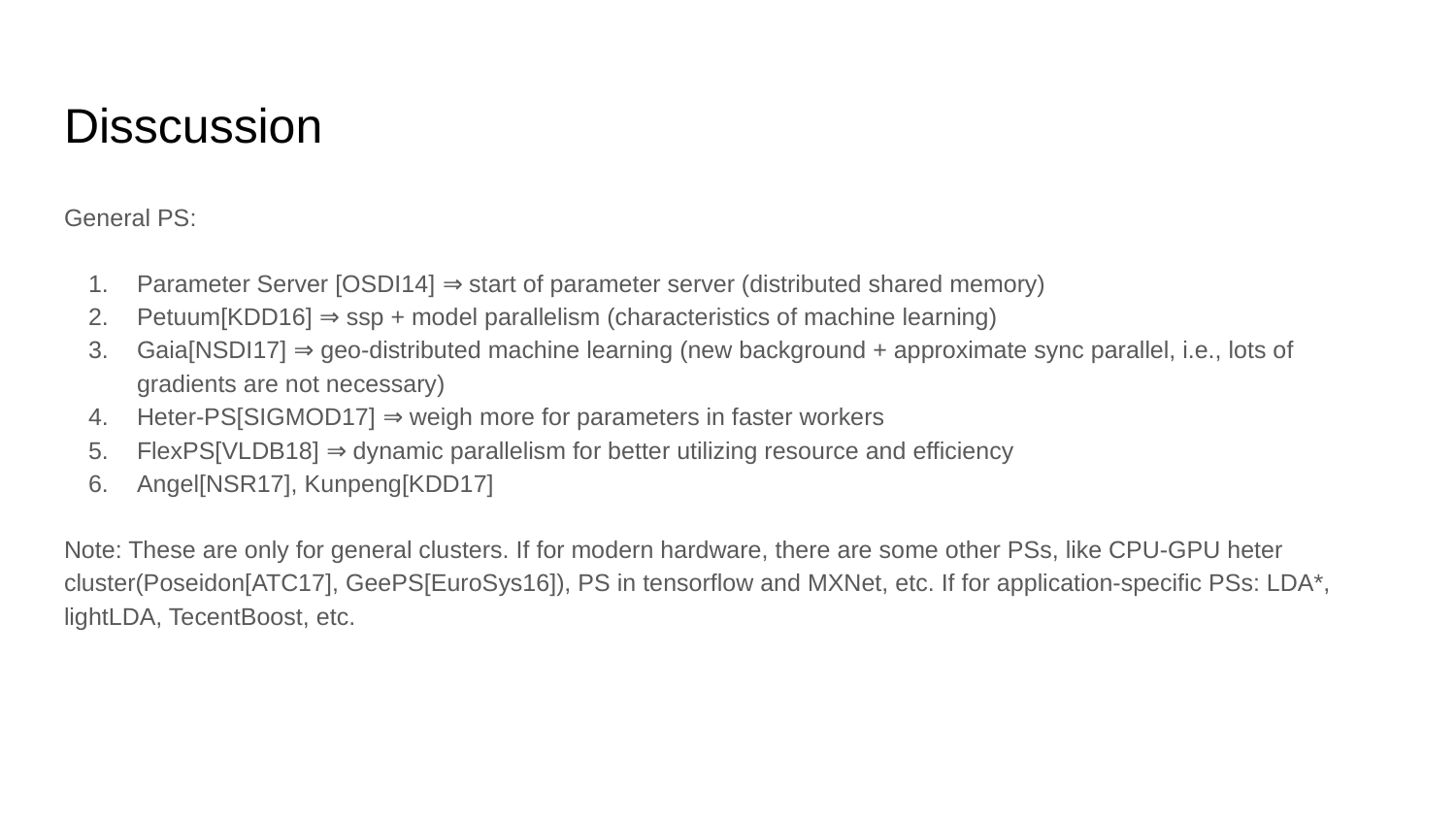

# Disscussion
General PS:
Parameter Server [OSDI14] ⇒ start of parameter server (distributed shared memory)
Petuum[KDD16] ⇒ ssp + model parallelism (characteristics of machine learning)
Gaia[NSDI17] ⇒ geo-distributed machine learning (new background + approximate sync parallel, i.e., lots of gradients are not necessary)
Heter-PS[SIGMOD17] ⇒ weigh more for parameters in faster workers
FlexPS[VLDB18] ⇒ dynamic parallelism for better utilizing resource and efficiency
Angel[NSR17], Kunpeng[KDD17]
Note: These are only for general clusters. If for modern hardware, there are some other PSs, like CPU-GPU heter cluster(Poseidon[ATC17], GeePS[EuroSys16]), PS in tensorflow and MXNet, etc. If for application-specific PSs: LDA*, lightLDA, TecentBoost, etc.